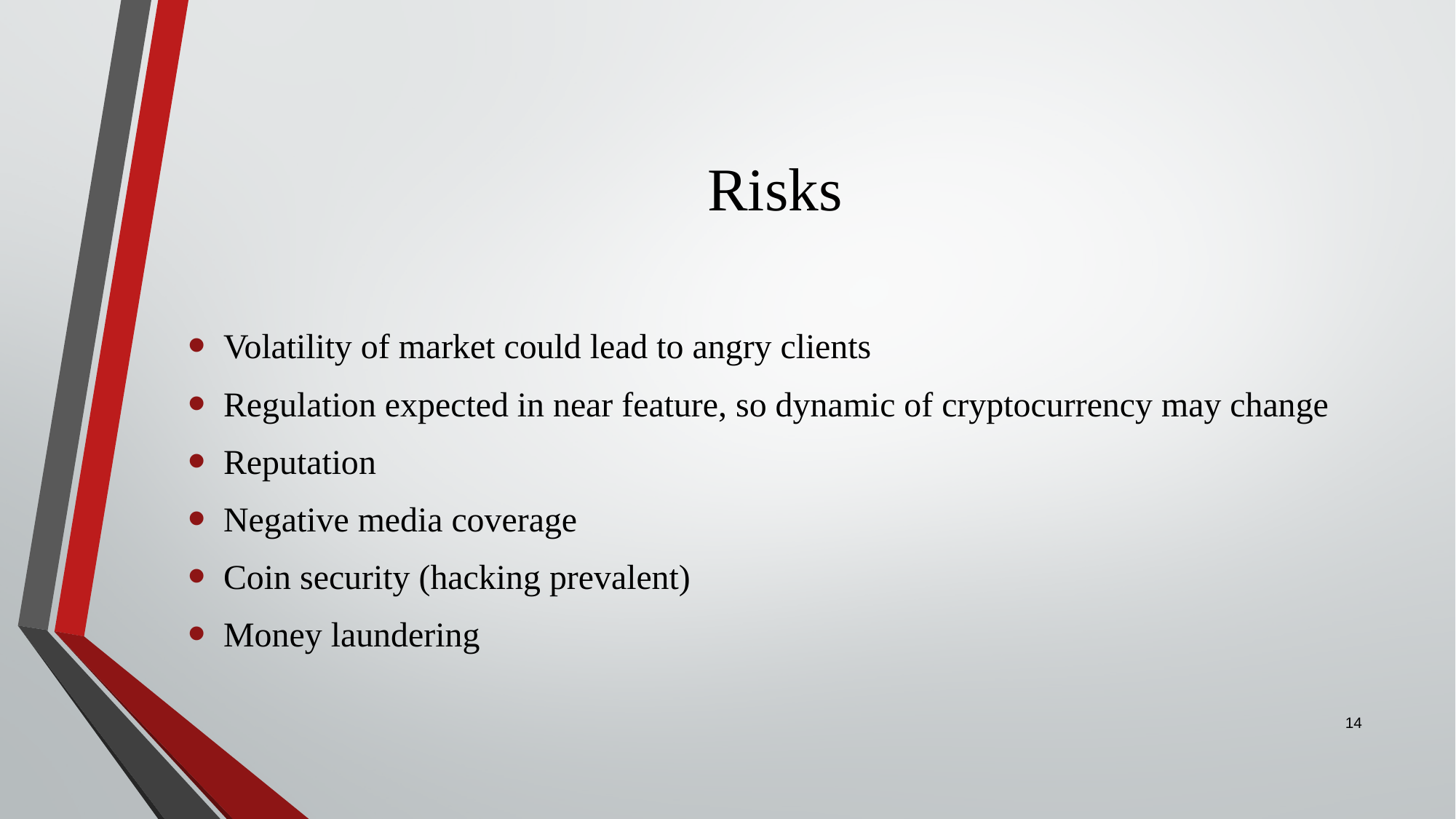

# Risks
Volatility of market could lead to angry clients
Regulation expected in near feature, so dynamic of cryptocurrency may change
Reputation
Negative media coverage
Coin security (hacking prevalent)
Money laundering

14